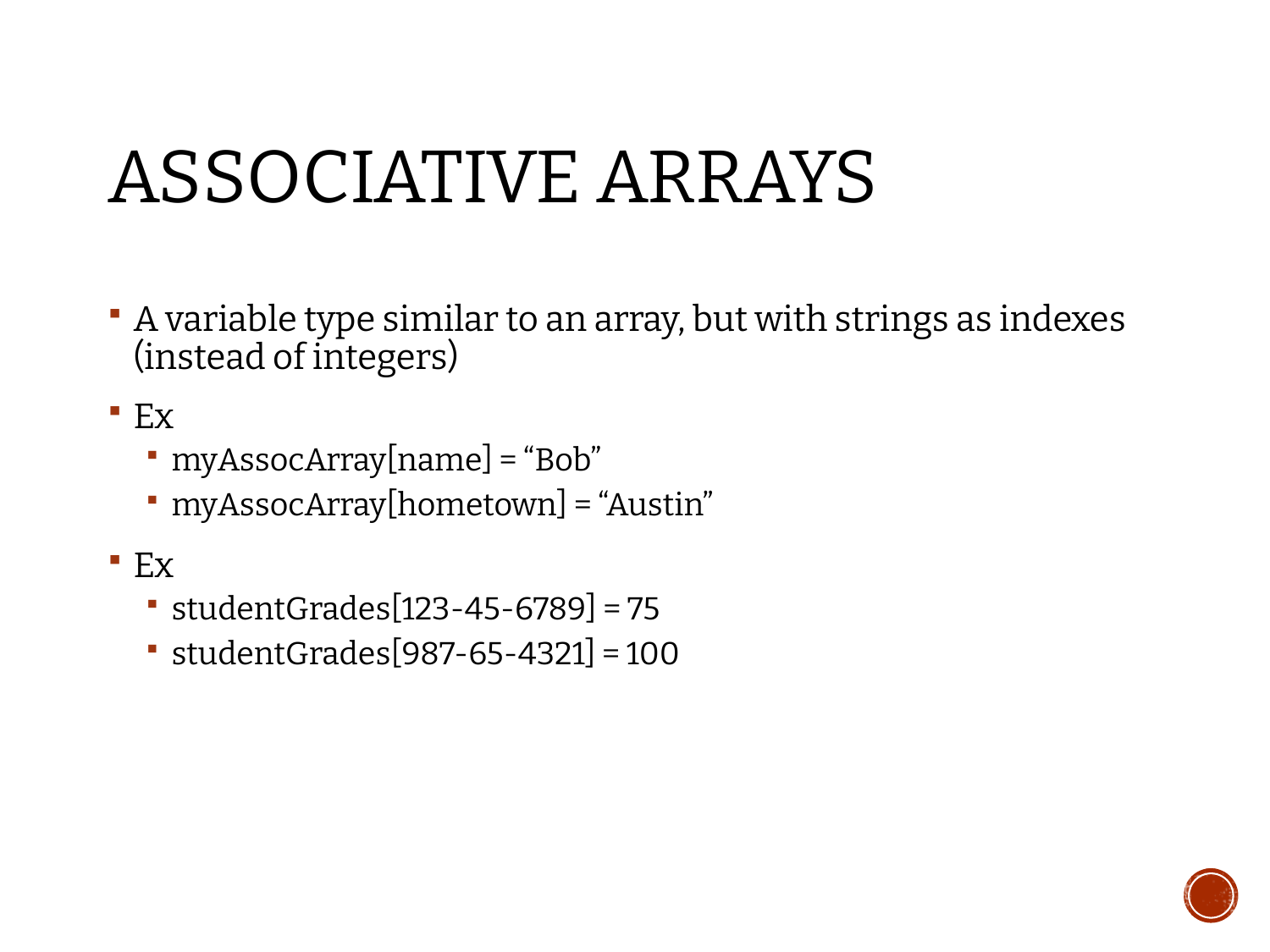

# Associative Arrays
A variable type similar to an array, but with strings as indexes (instead of integers)
Ex
myAssocArray[name] = “Bob”
myAssocArray[hometown] = “Austin”
Ex
studentGrades[123-45-6789] = 75
studentGrades[987-65-4321] = 100